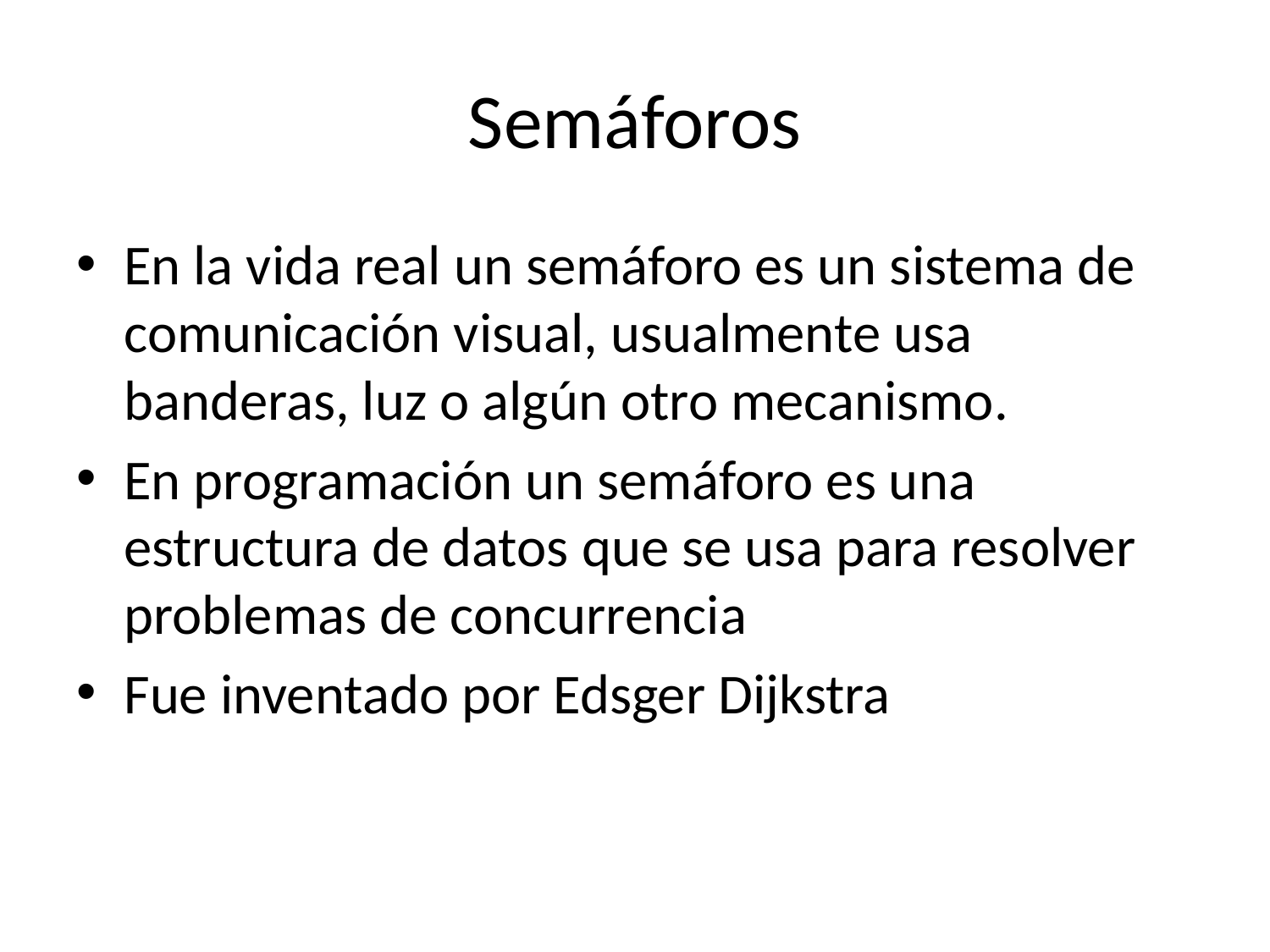

# Semáforos
En la vida real un semáforo es un sistema de comunicación visual, usualmente usa banderas, luz o algún otro mecanismo.
En programación un semáforo es una estructura de datos que se usa para resolver problemas de concurrencia
Fue inventado por Edsger Dijkstra